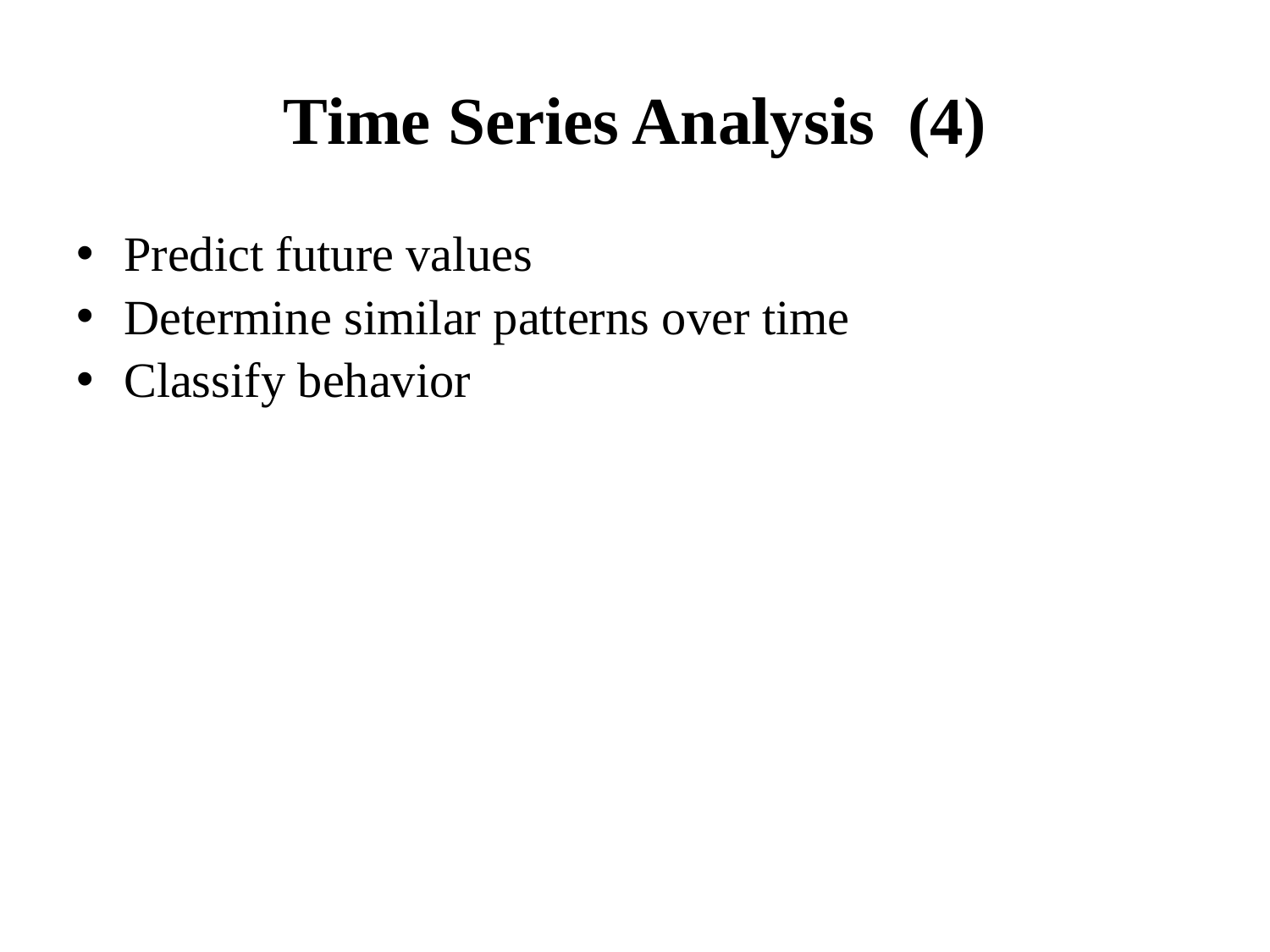

# Time Series Analysis  (4)
Predict future values
Determine similar patterns over time
Classify behavior